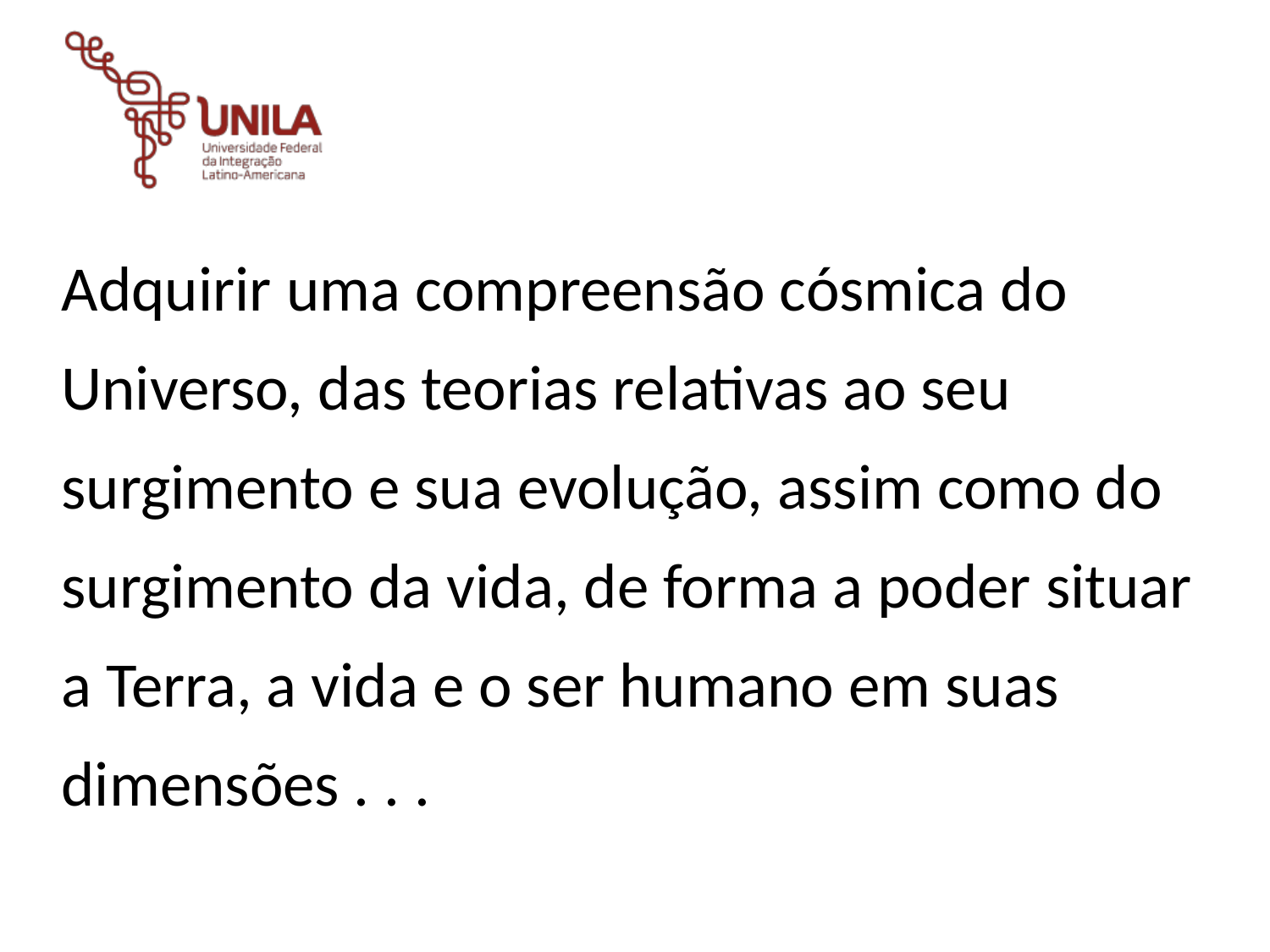

Adquirir uma compreensão cósmica do Universo, das teorias relativas ao seu surgimento e sua evolução, assim como do surgimento da vida, de forma a poder situar a Terra, a vida e o ser humano em suas dimensões . . .